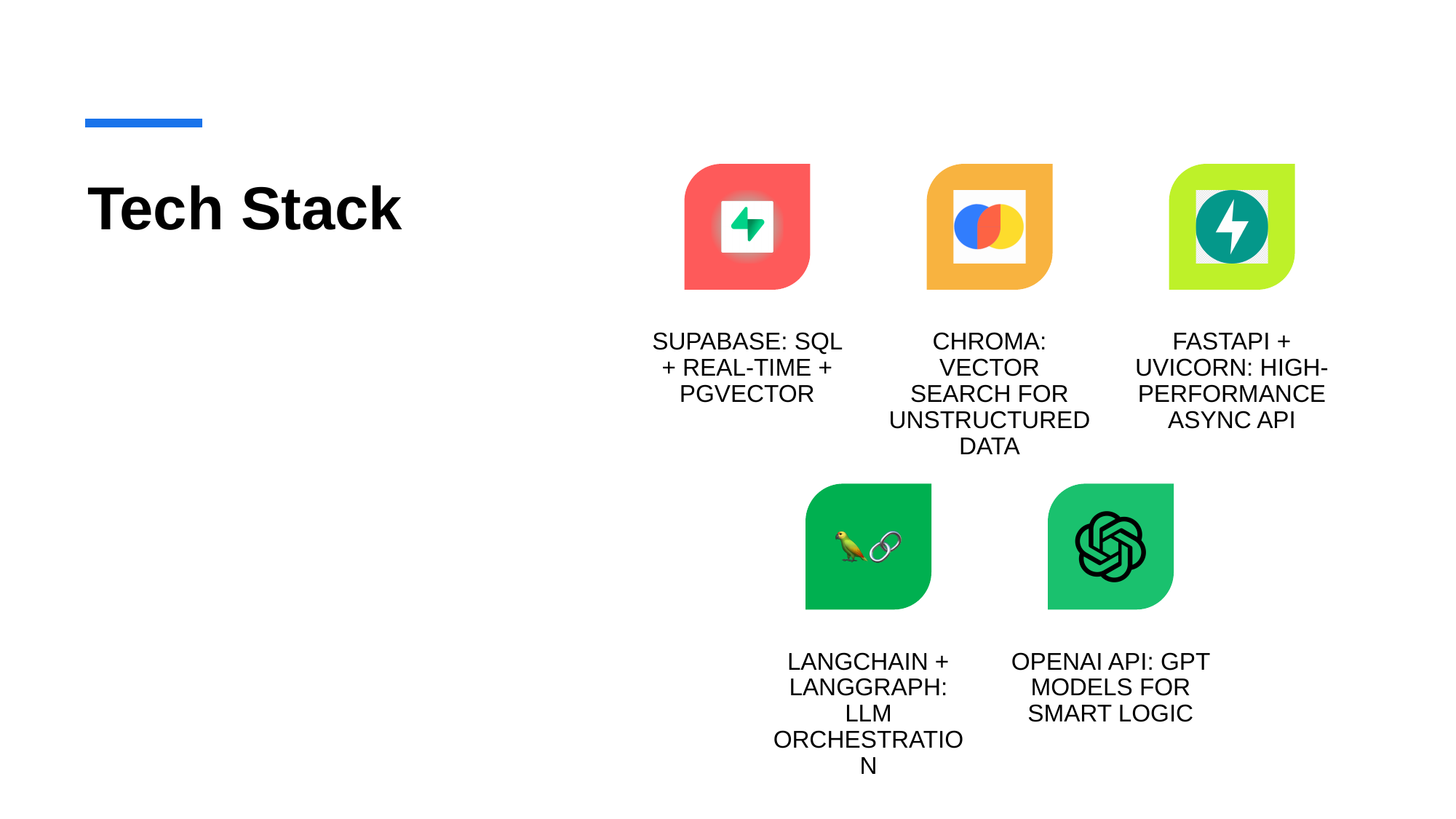

# Tech Stack
Supabase: SQL + real-time + pgvector
Chroma: Vector search for unstructured data
FastAPI + Uvicorn: High-performance async API
LangChain + LangGraph: LLM orchestration
OpenAI API: GPT models for smart logic